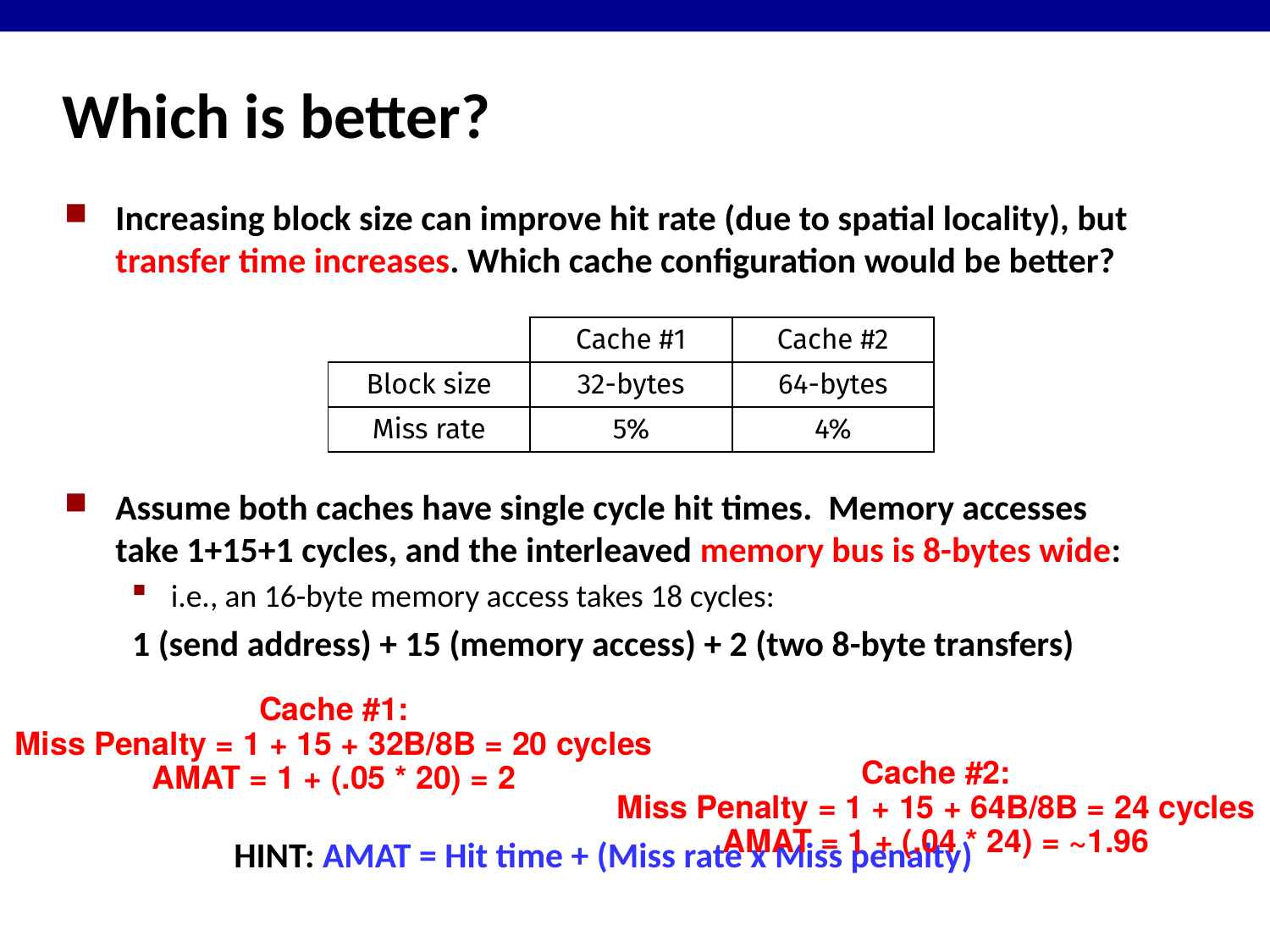

# Which is better?
Increasing block size can improve hit rate (due to spatial locality), but transfer time increases. Which cache configuration would be better?

Assume both caches have single cycle hit times.  Memory accesses take 1+15+1 cycles, and the interleaved memory bus is 8-bytes wide:
i.e., an 16-byte memory access takes 18 cycles:
1 (send address) + 15 (memory access) + 2 (two 8-byte transfers)

HINT: AMAT = Hit time + (Miss rate x Miss penalty)
|  | Cache #1 | Cache #2 |
| --- | --- | --- |
| Block size | 32-bytes | 64-bytes |
| Miss rate | 5% | 4% |
Cache #1:
Miss Penalty = 1 + 15 + 32B/8B = 20 cycles
AMAT = 1 + (.05 * 20) = 2
Cache #2:
Miss Penalty = 1 + 15 + 64B/8B = 24 cycles
AMAT = 1 + (.04 * 24) = ~1.96